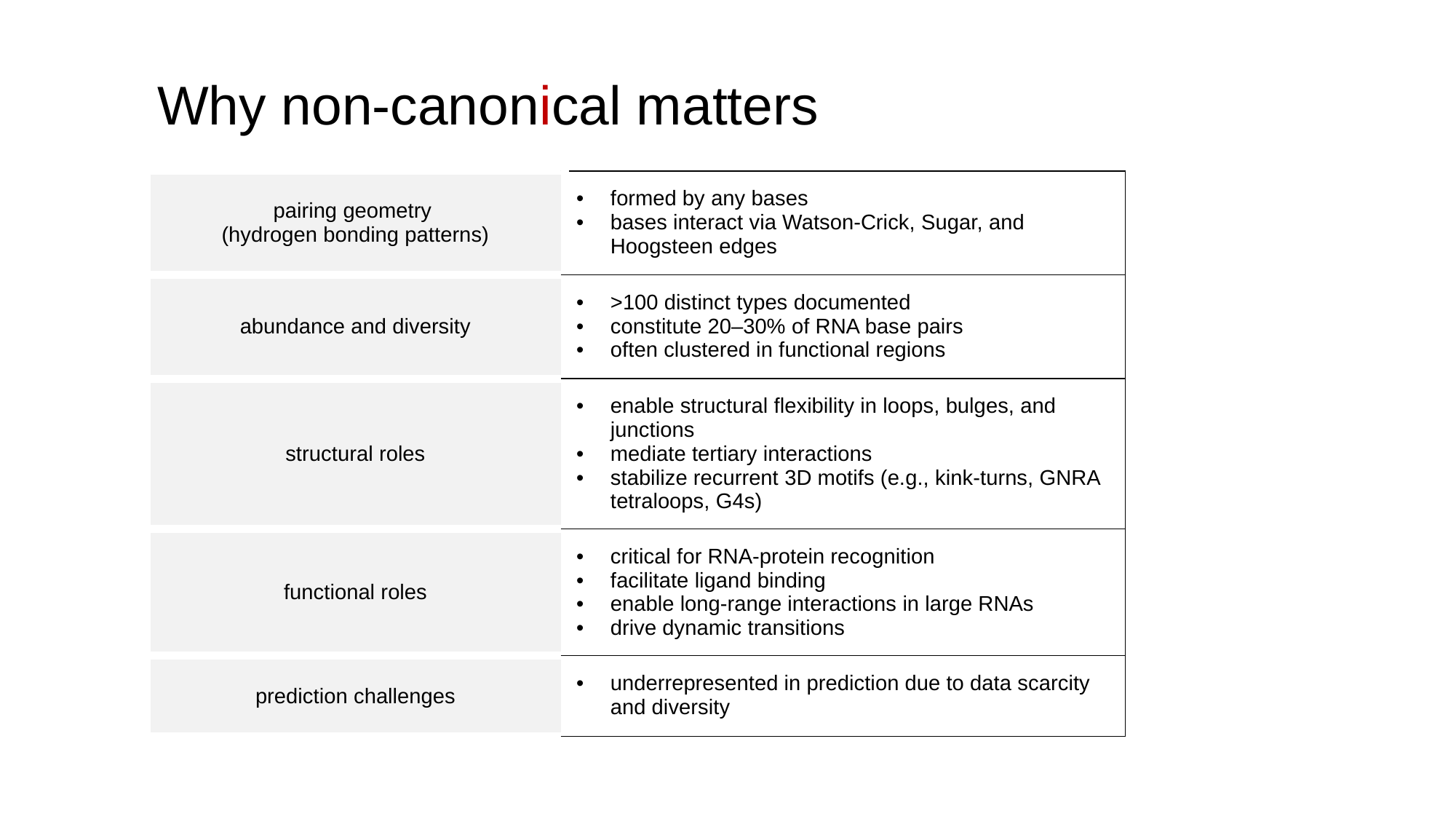

# Why non-canonical matters
| pairing geometry (hydrogen bonding patterns) | formed by any bases bases interact via Watson-Crick, Sugar, and Hoogsteen edges |
| --- | --- |
| abundance and diversity | >100 distinct types documented constitute 20–30% of RNA base pairs often clustered in functional regions |
| structural roles | enable structural flexibility in loops, bulges, and junctions mediate tertiary interactions stabilize recurrent 3D motifs (e.g., kink-turns, GNRA tetraloops, G4s) |
| functional roles | critical for RNA-protein recognition facilitate ligand binding enable long-range interactions in large RNAs drive dynamic transitions |
| prediction challenges | underrepresented in prediction due to data scarcity and diversity |